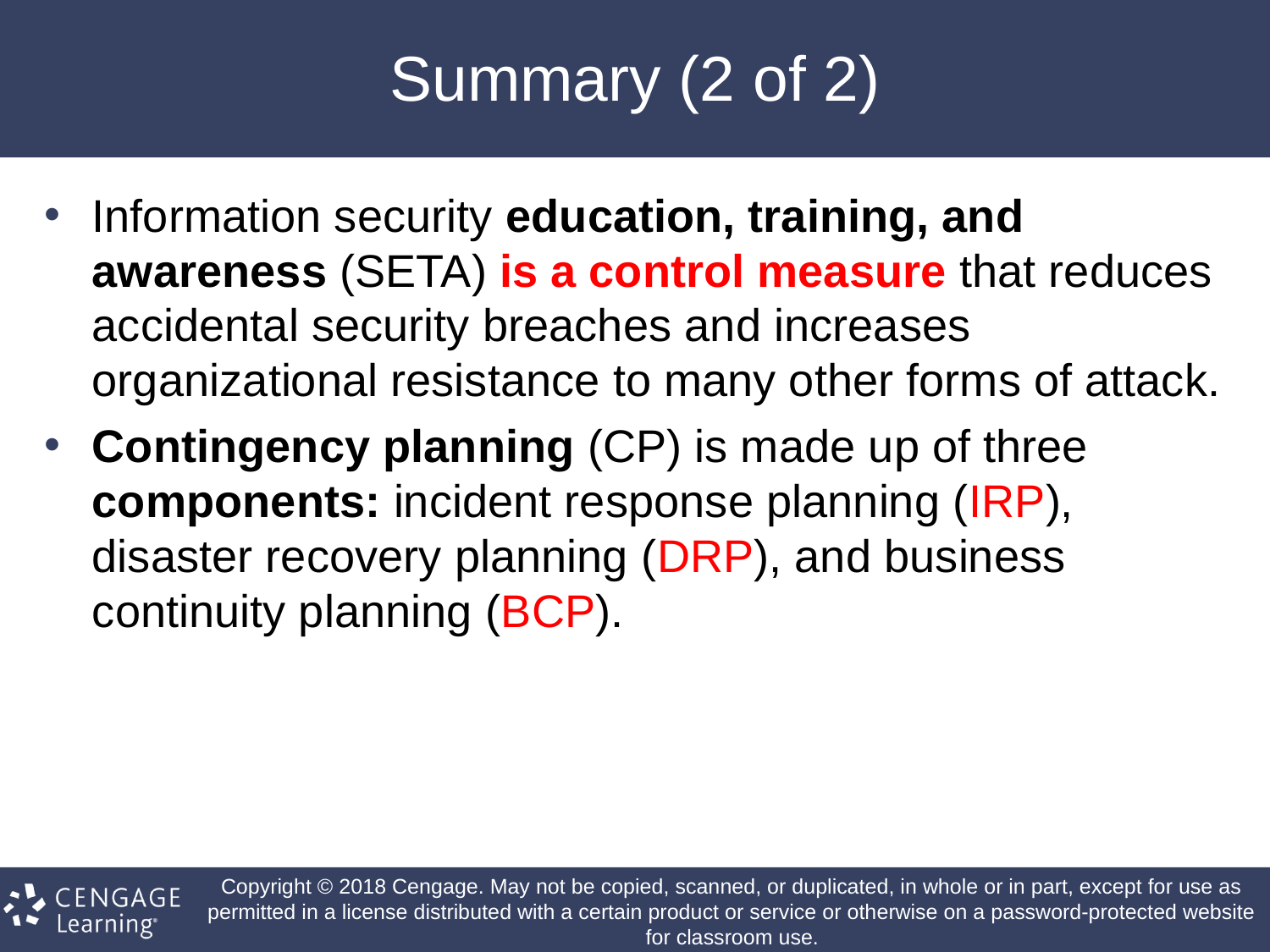

# Summary (2 of 2)
Information security education, training, and awareness (SETA) is a control measure that reduces accidental security breaches and increases organizational resistance to many other forms of attack.
Contingency planning (CP) is made up of three components: incident response planning (IRP), disaster recovery planning (DRP), and business continuity planning (BCP).